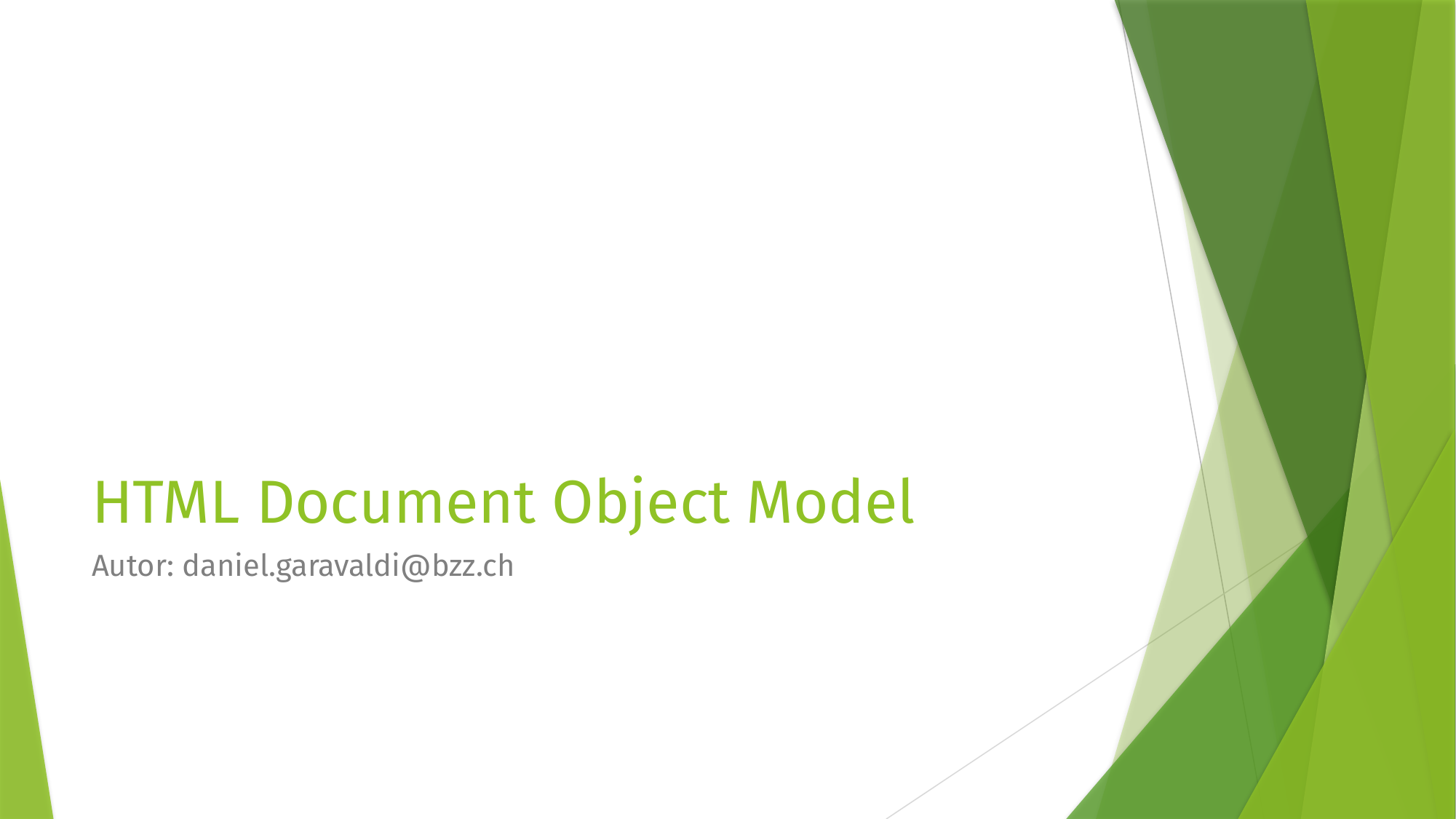

# HTML Document Object Model
Autor: daniel.garavaldi@bzz.ch